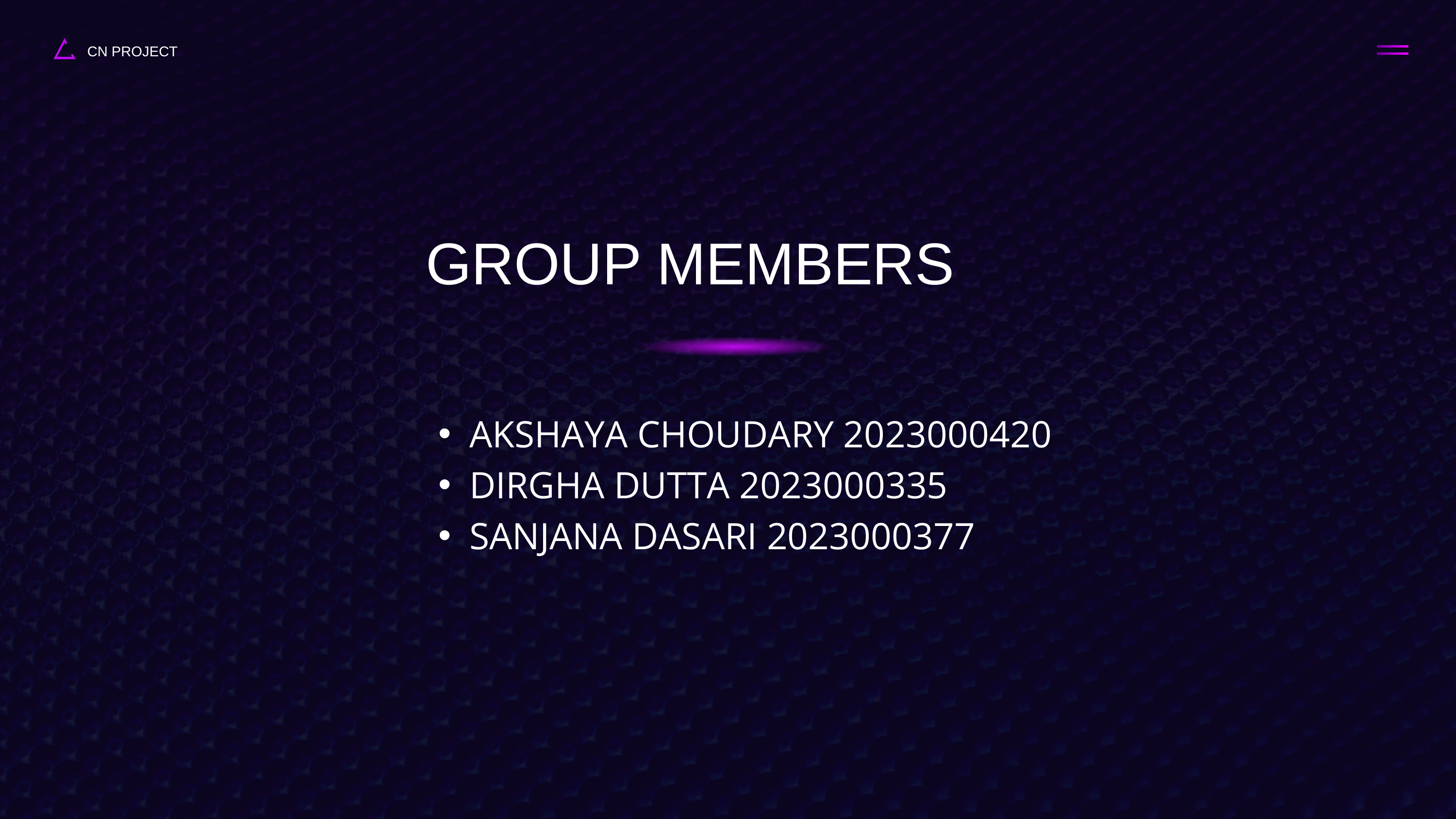

CN PROJECT

GROUP MEMBERS

AKSHAYA CHOUDARY 2023000420
DIRGHA DUTTA 2023000335
SANJANA DASARI 2023000377